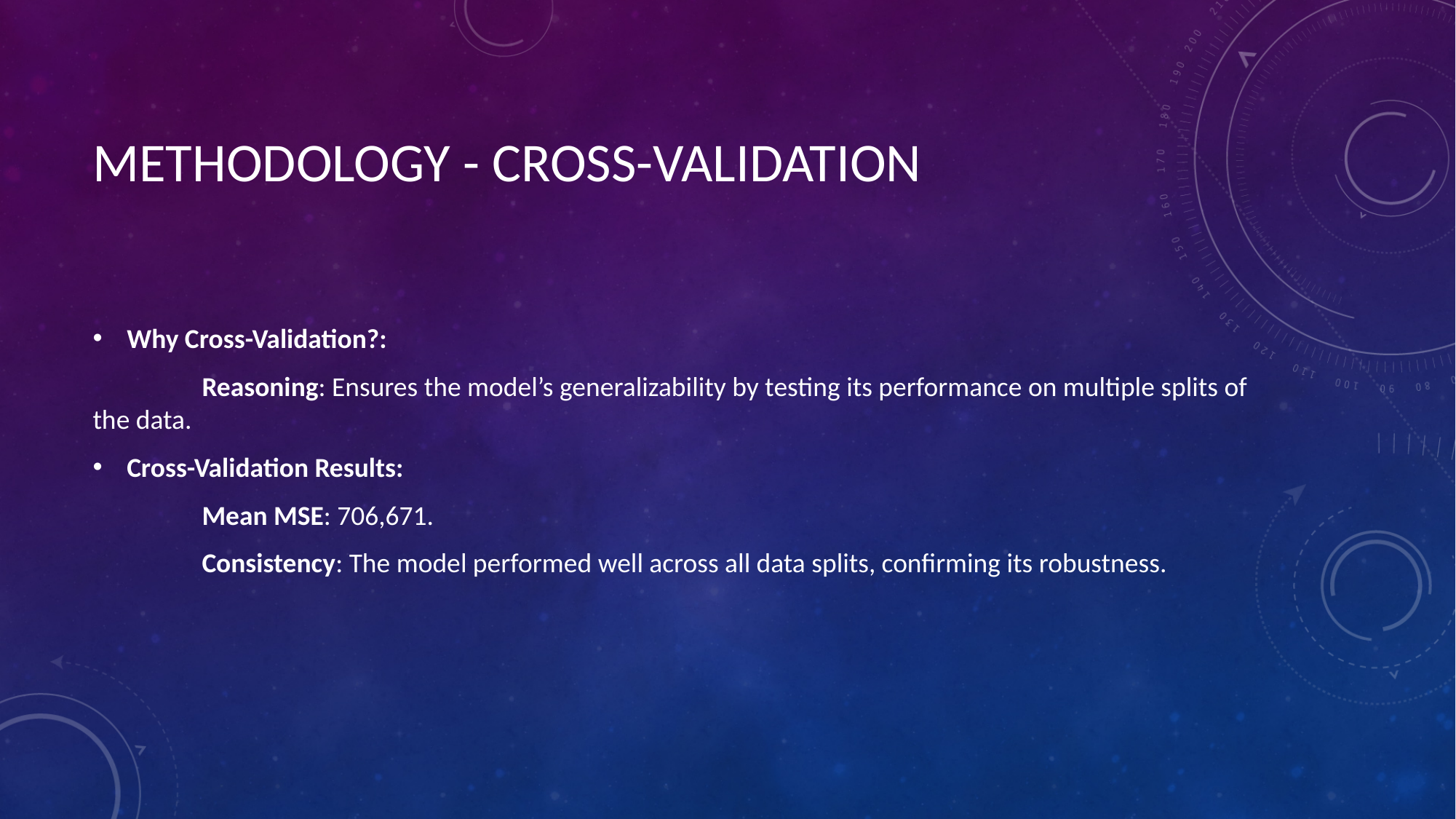

# Methodology - Cross-Validation
Why Cross-Validation?:
	Reasoning: Ensures the model’s generalizability by testing its performance on multiple splits of the data.
Cross-Validation Results:
	Mean MSE: 706,671.
	Consistency: The model performed well across all data splits, confirming its robustness.